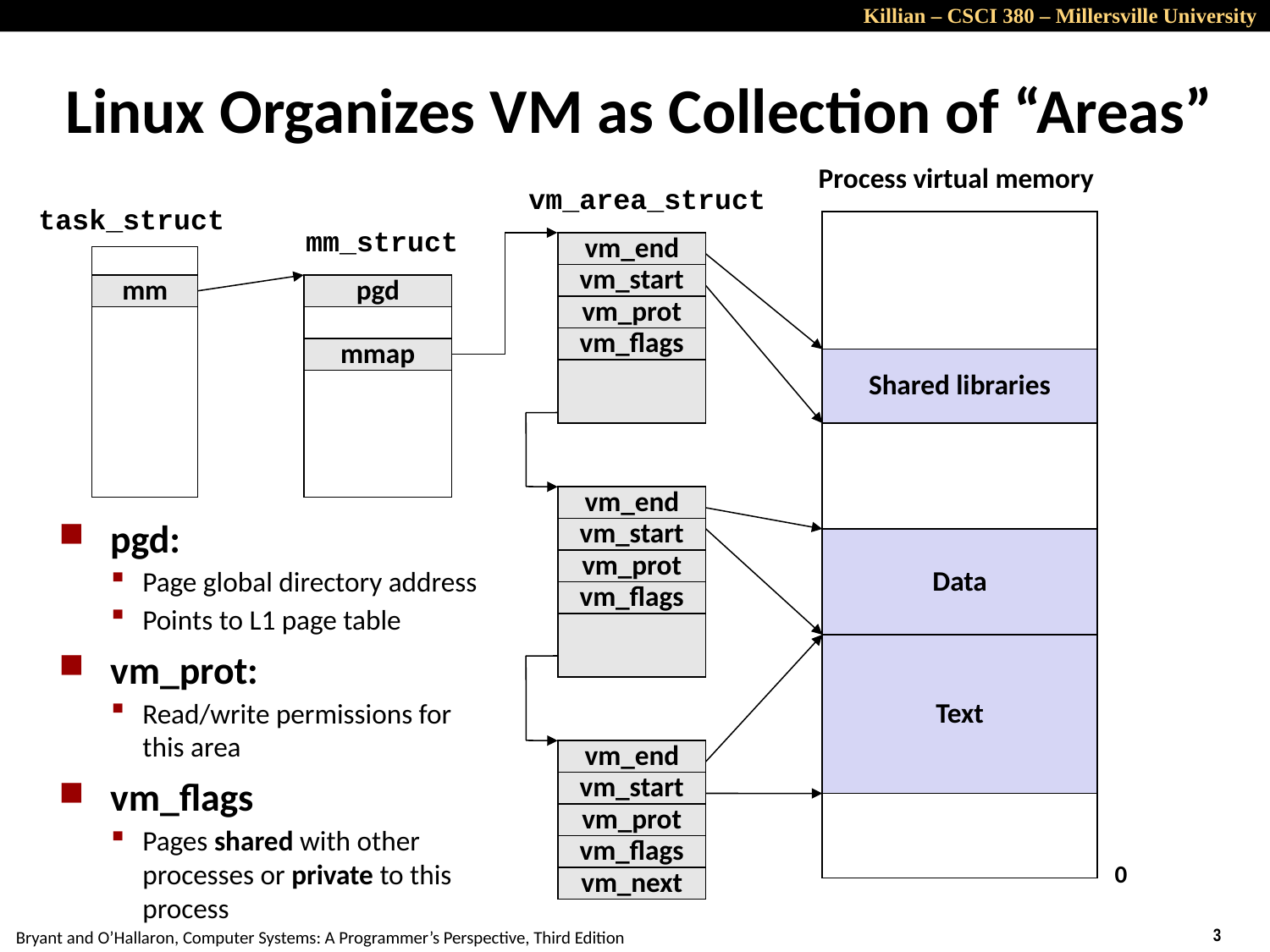

Linux Organizes VM as Collection of “Areas”
Process virtual memory
vm_area_struct
task_struct

mm_struct
vm_end

vm_start
mm
pgd

vm_prot
vm_flags
mmap
Shared libraries
vm_next

vm_end

pgd:
Page global directory address
Points to L1 page table
vm_prot:
Read/write permissions for
this area
vm_flags
Pages shared with other processes or private to this process

vm_start

Data
vm_prot
vm_flags

Text
vm_next

vm_end

vm_start

vm_prot
vm_flags
0
vm_next